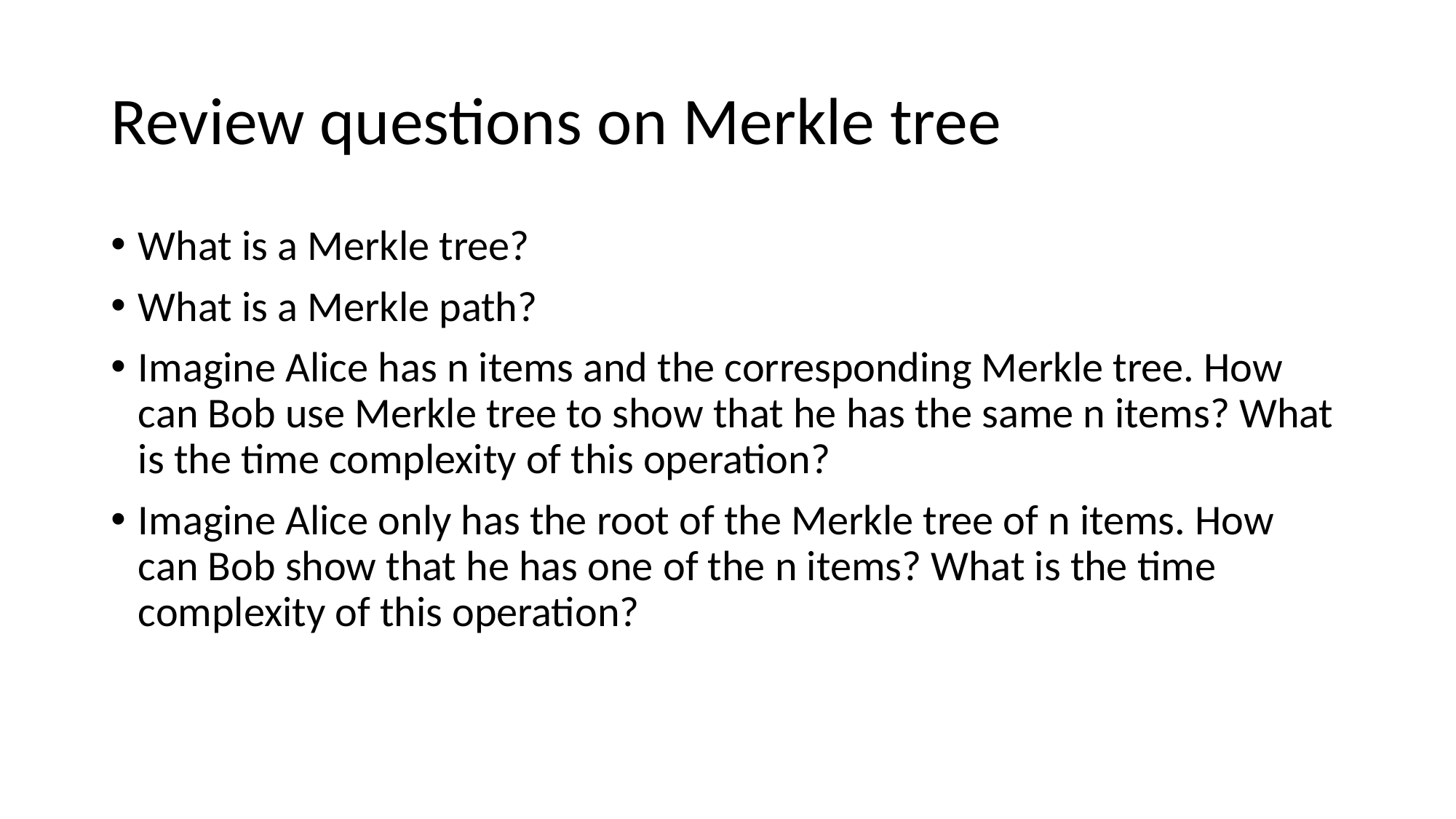

# Review questions on Merkle tree
What is a Merkle tree?
What is a Merkle path?
Imagine Alice has n items and the corresponding Merkle tree. How can Bob use Merkle tree to show that he has the same n items? What is the time complexity of this operation?
Imagine Alice only has the root of the Merkle tree of n items. How can Bob show that he has one of the n items? What is the time complexity of this operation?